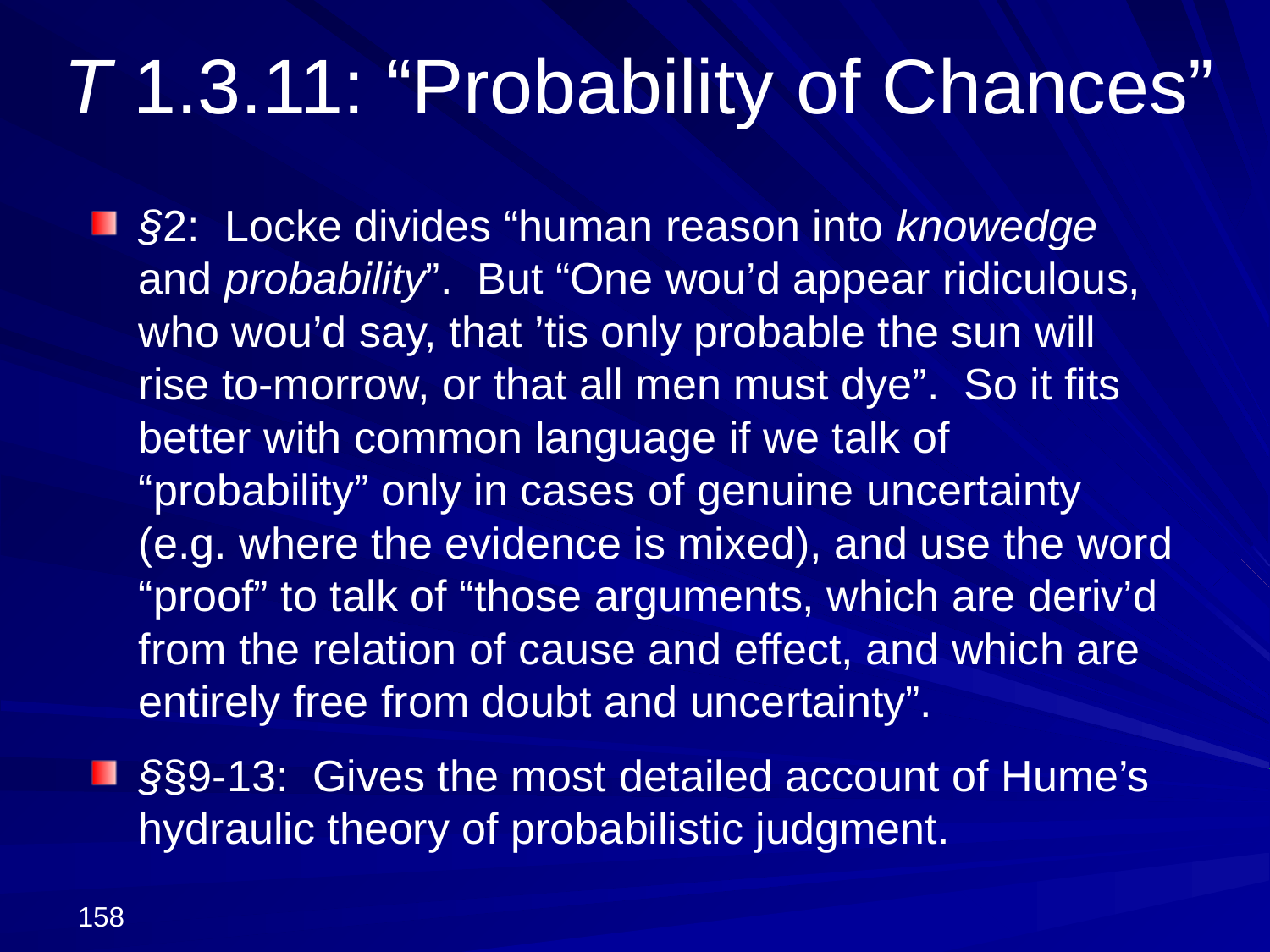

# T 1.3.11: “Probability of Chances”
§2:  Locke divides “human reason into knowedge and probability”.  But “One wou’d appear ridiculous, who wou’d say, that ’tis only probable the sun will rise to-morrow, or that all men must dye”.  So it fits better with common language if we talk of “probability” only in cases of genuine uncertainty (e.g. where the evidence is mixed), and use the word “proof” to talk of “those arguments, which are deriv’d from the relation of cause and effect, and which are entirely free from doubt and uncertainty”.
§§9-13:  Gives the most detailed account of Hume’s hydraulic theory of probabilistic judgment.
158